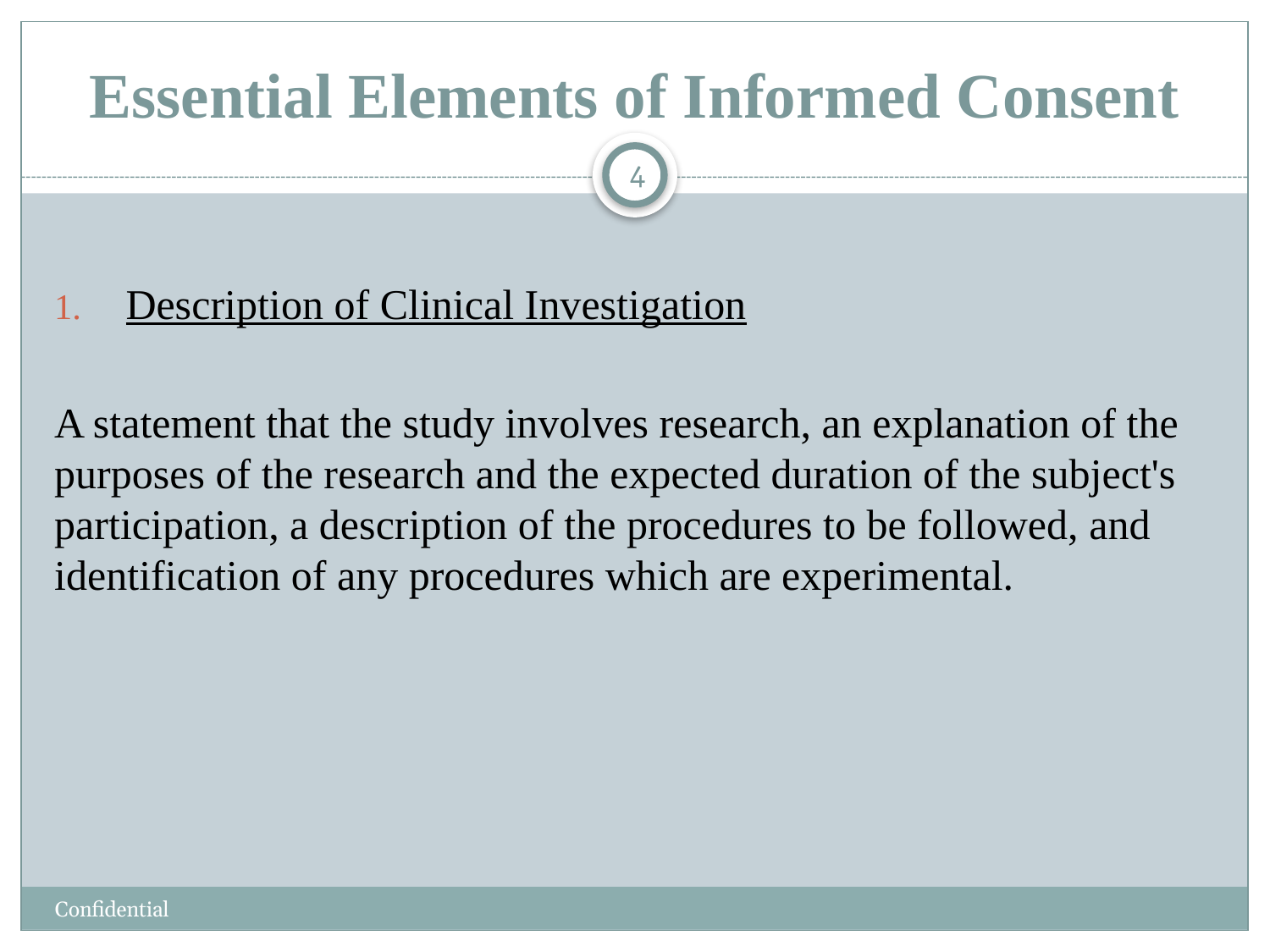

# Essential Elements of Informed Consent
4

Description of Clinical Investigation

A statement that the study involves research, an explanation of the purposes of the research and the expected duration of the subject's participation, a description of the procedures to be followed, and identification of any procedures which are experimental.
Confidential